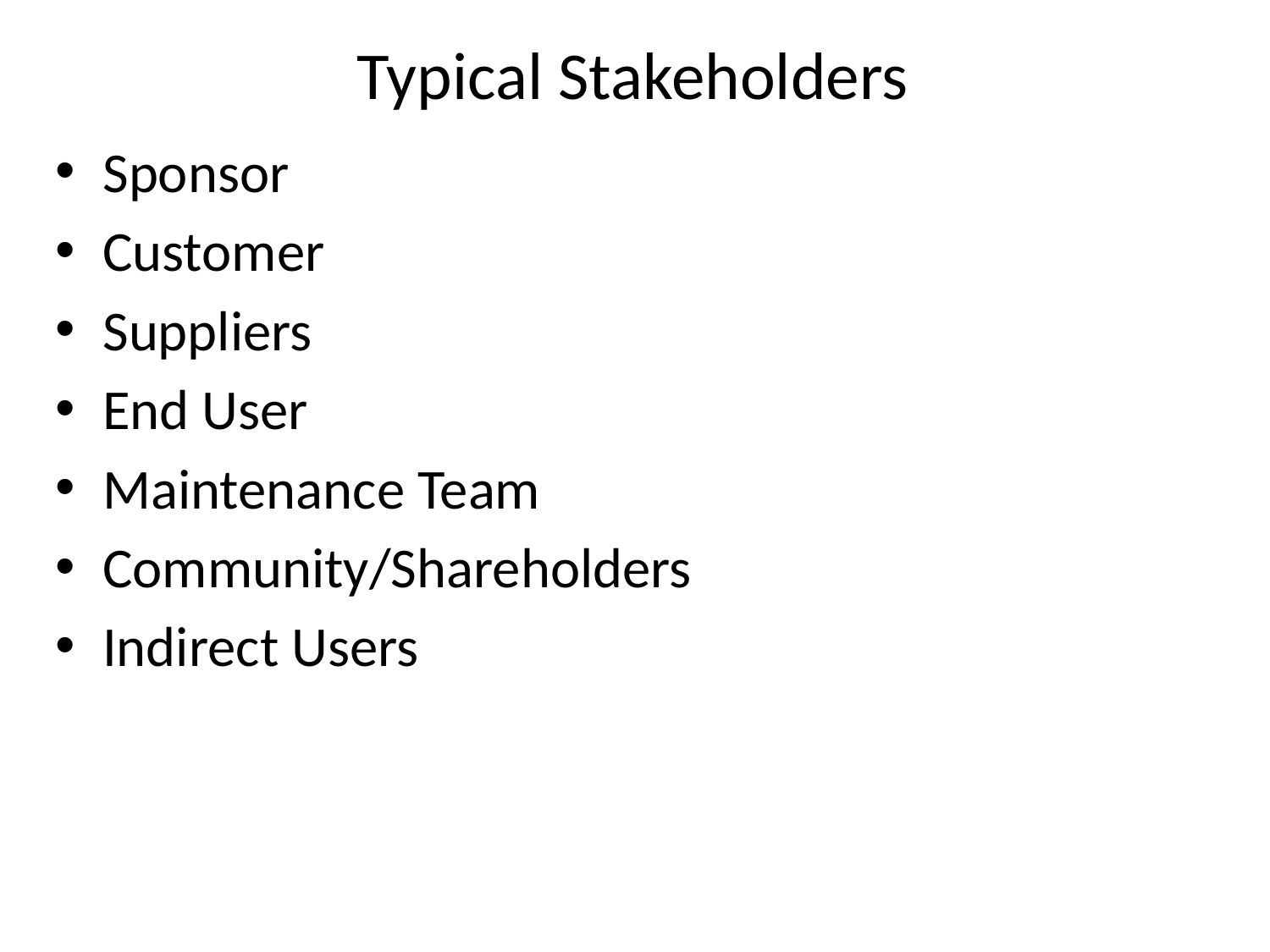

# Typical Stakeholders
Sponsor
Customer
Suppliers
End User
Maintenance Team
Community/Shareholders
Indirect Users